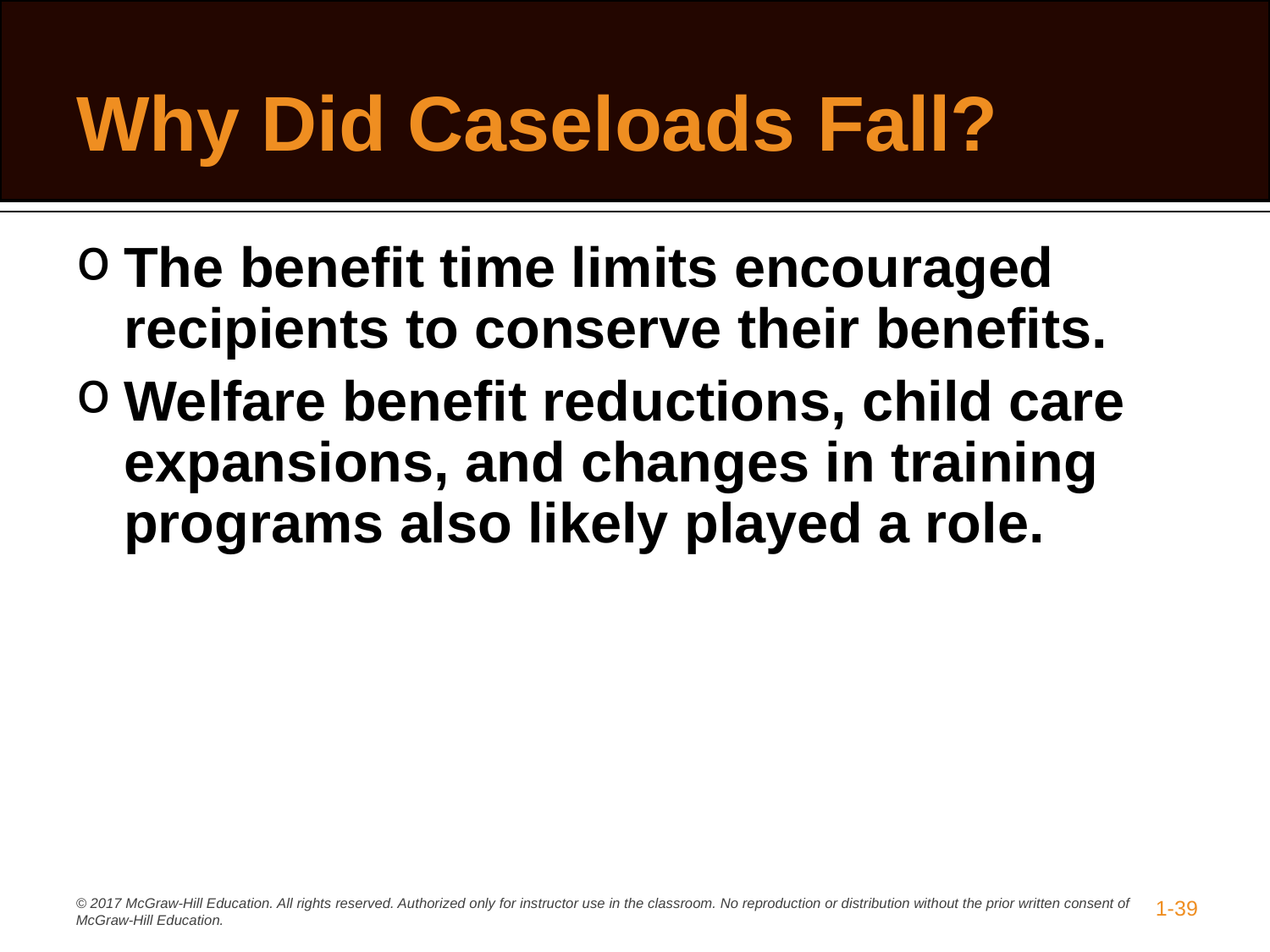

# Why Did Caseloads Fall?
The benefit time limits encouraged recipients to conserve their benefits.
Welfare benefit reductions, child care expansions, and changes in training programs also likely played a role.